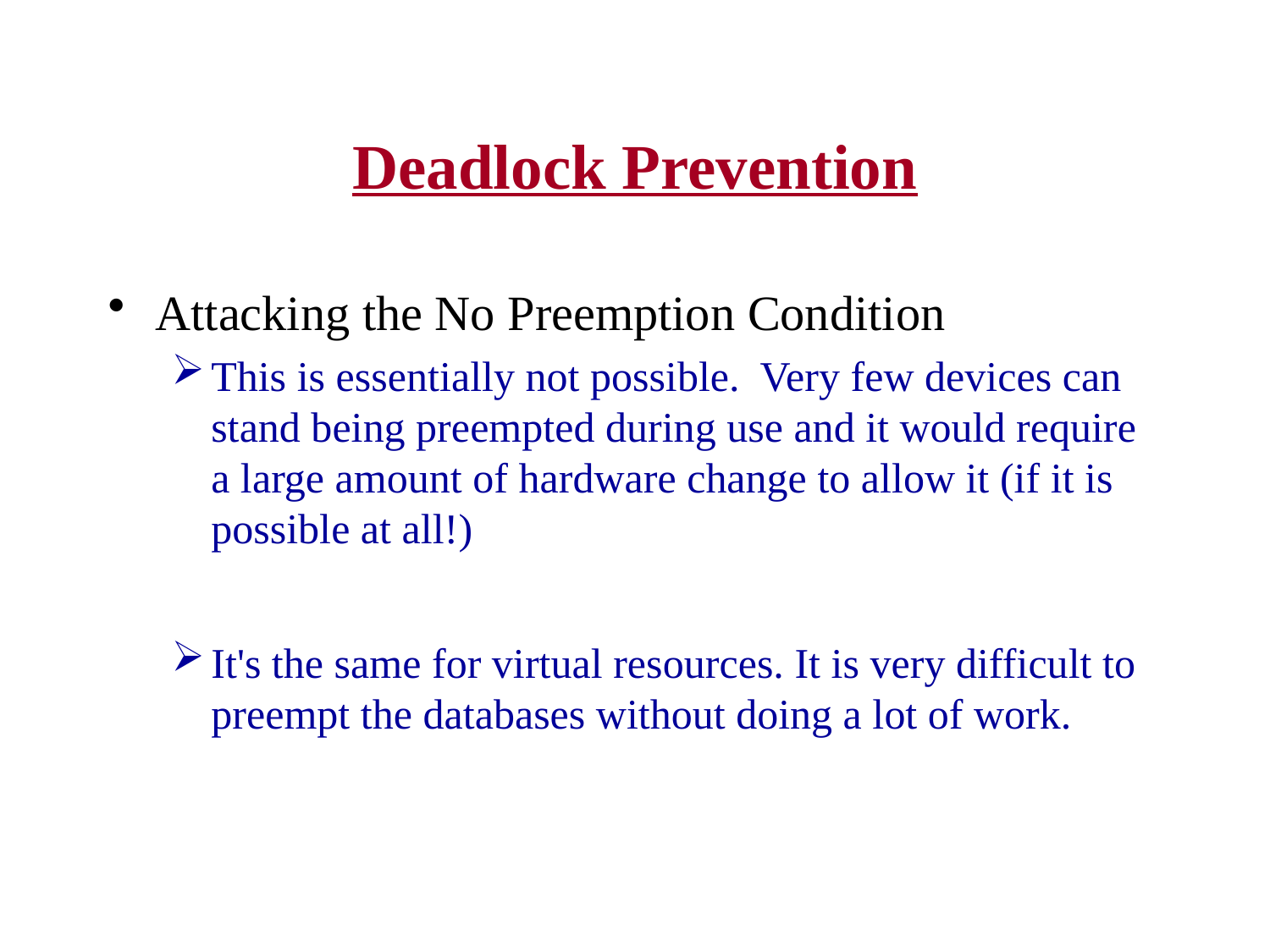

# Deadlock Prevention
Attacking the No Preemption Condition
This is essentially not possible.  Very few devices can stand being preempted during use and it would require a large amount of hardware change to allow it (if it is possible at all!)

It's the same for virtual resources. It is very difficult to preempt the databases without doing a lot of work.